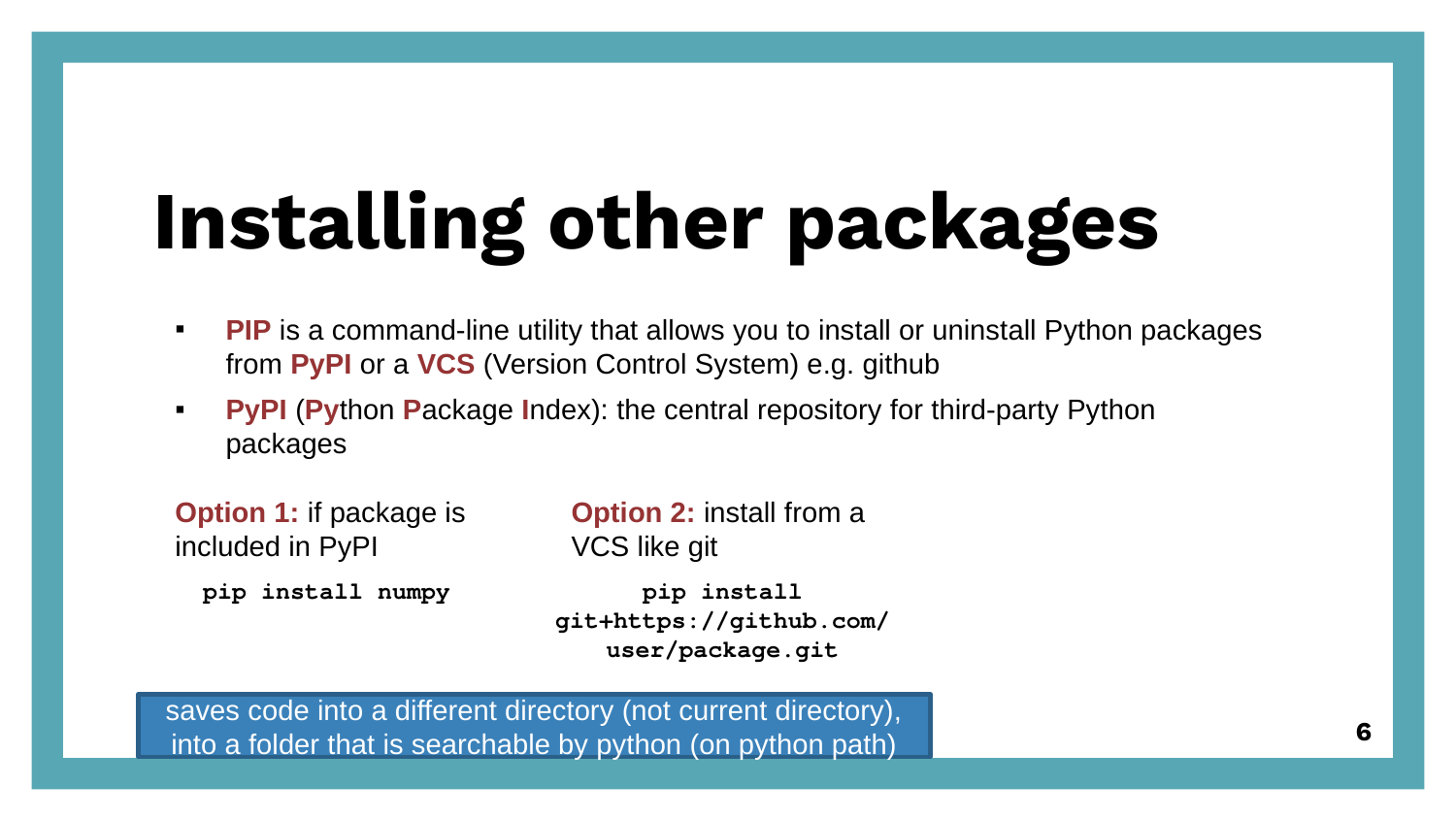

# Installing other packages
PIP is a command-line utility that allows you to install or uninstall Python packages from PyPI or a VCS (Version Control System) e.g. github
PyPI (Python Package Index): the central repository for third-party Python packages

Option 1: if package is included in PyPI
pip install numpy
Option 2: install from a VCS like git
pip install git+https://github.com/ user/package.git
saves code into a different directory (not current directory),
into a folder that is searchable by python (on python path)
6